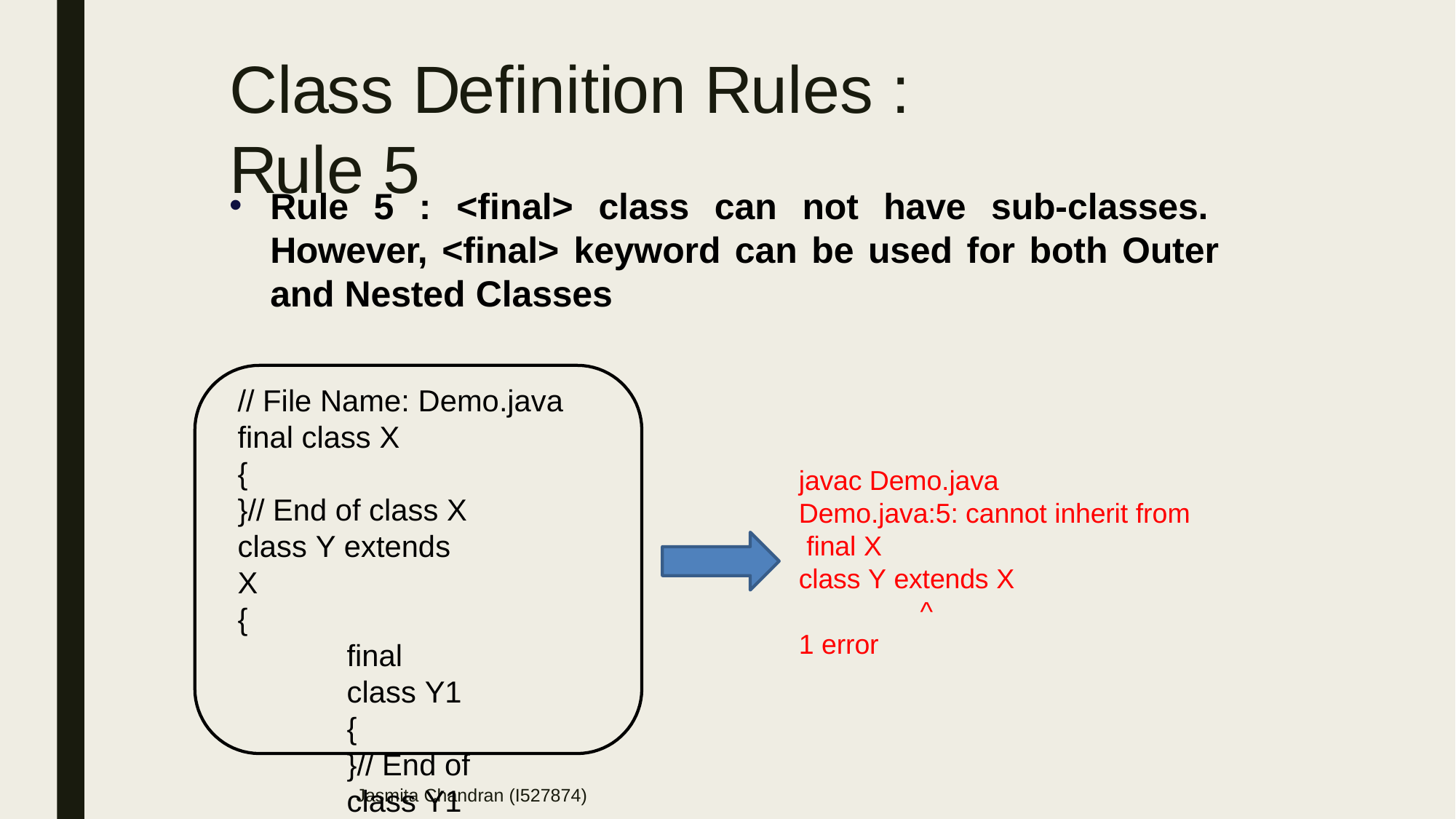

# Class Definition Rules : Rule 5
Rule 5 : <final> class can not have sub-classes.  However, <final> keyword can be used for both Outer  and Nested Classes

// File Name: Demo.java
final class X
{
}// End of class X  class Y extends X
{
final class Y1
{
}// End of class Y1
}// End of class Y
javac Demo.java
Demo.java:5: cannot inherit from  final X
class Y extends X
^
1 error

Jasmita Chandran (I527874)